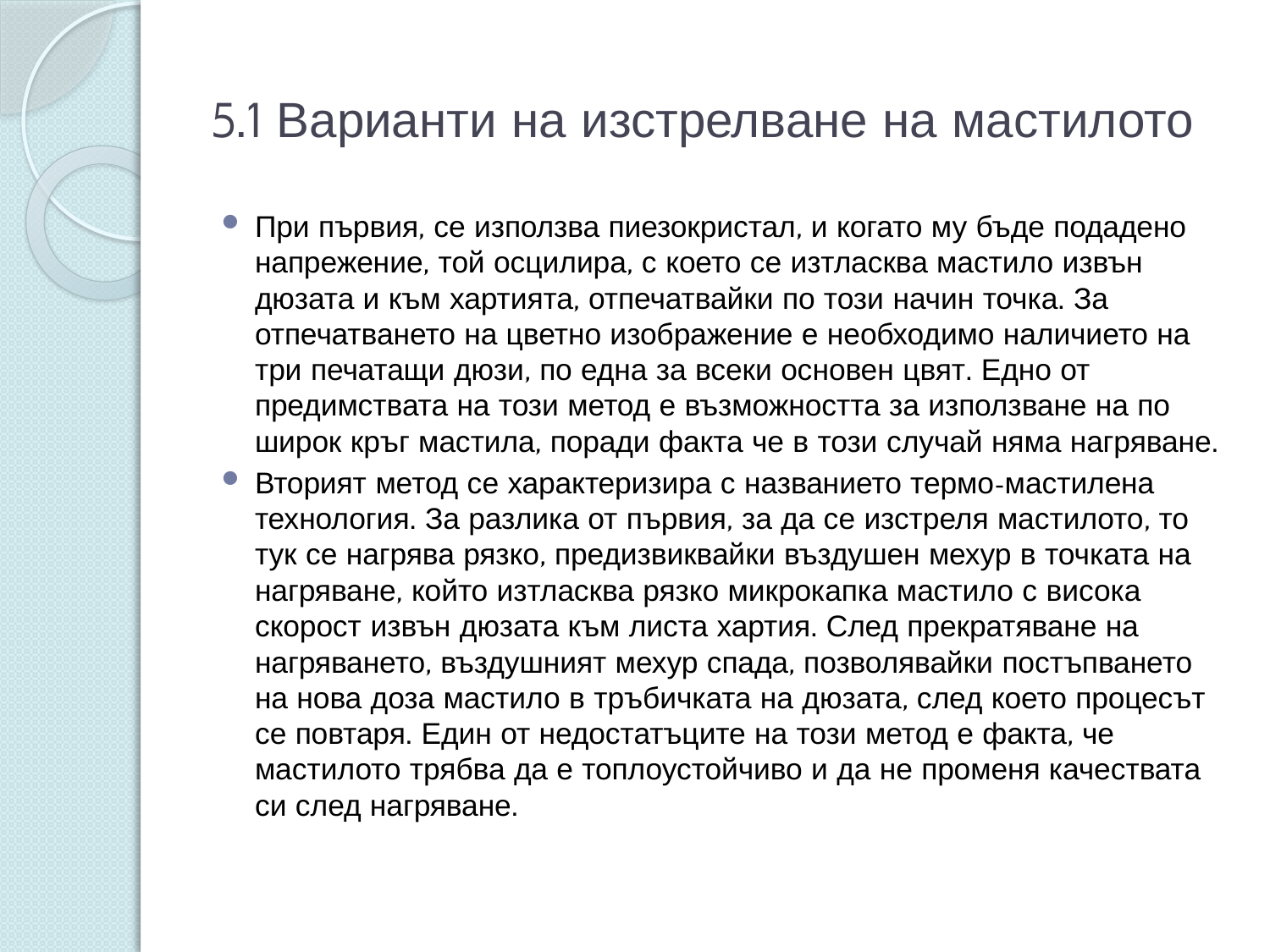

# 5.1 Варианти на изстрелване на мастилото
При първия, се използва пиезокристал, и когато му бъде подадено напрежение, той осцилира, с което се изтласква мастило извън дюзата и към хартията, отпечатвайки по този начин точка. За отпечатването на цветно изображение е необходимо наличието на три печатащи дюзи, по една за всеки основен цвят. Едно от предимствата на този метод е възможността за използване на по широк кръг мастила, поради факта че в този случай няма нагряване.
Вторият метод се характеризира с названието термо-мастилена технология. За разлика от първия, за да се изстреля мастилото, то тук се нагрява рязко, предизвиквайки въздушен мехур в точката на нагряване, който изтласква рязко микрокапка мастило с висока скорост извън дюзата към листа хартия. След прекратяване на нагряването, въздушният мехур спада, позволявайки постъпването на нова доза мастило в тръбичката на дюзата, след което процесът се повтаря. Един от недостатъците на този метод е факта, че мастилото трябва да е топлоустойчиво и да не променя качествата си след нагряване.